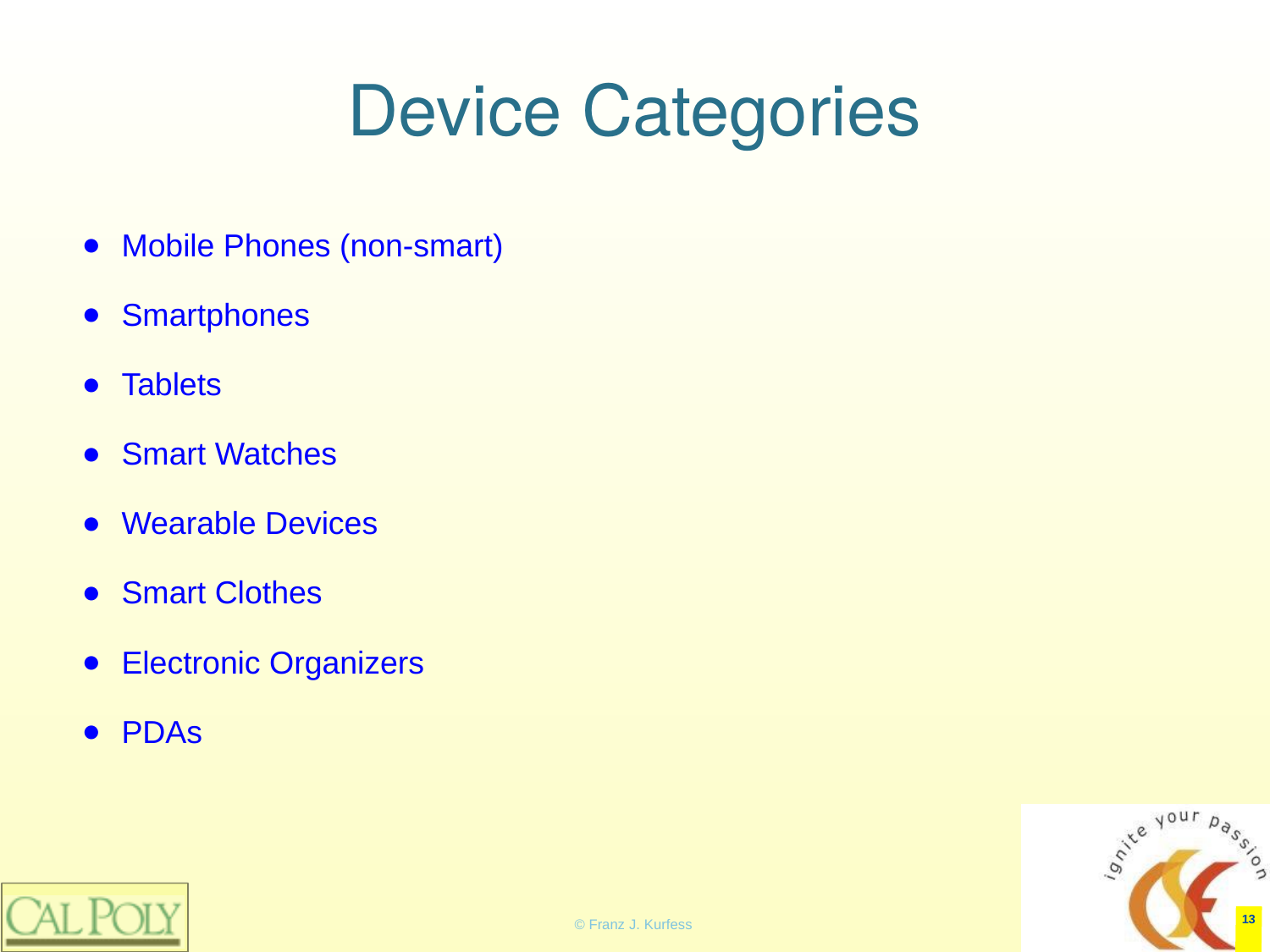

# Device Categories
Mobile Phones (non-smart)
Smartphones
Tablets
Smart Watches
Wearable Devices
Smart Clothes
Electronic Organizers
PDAs
13